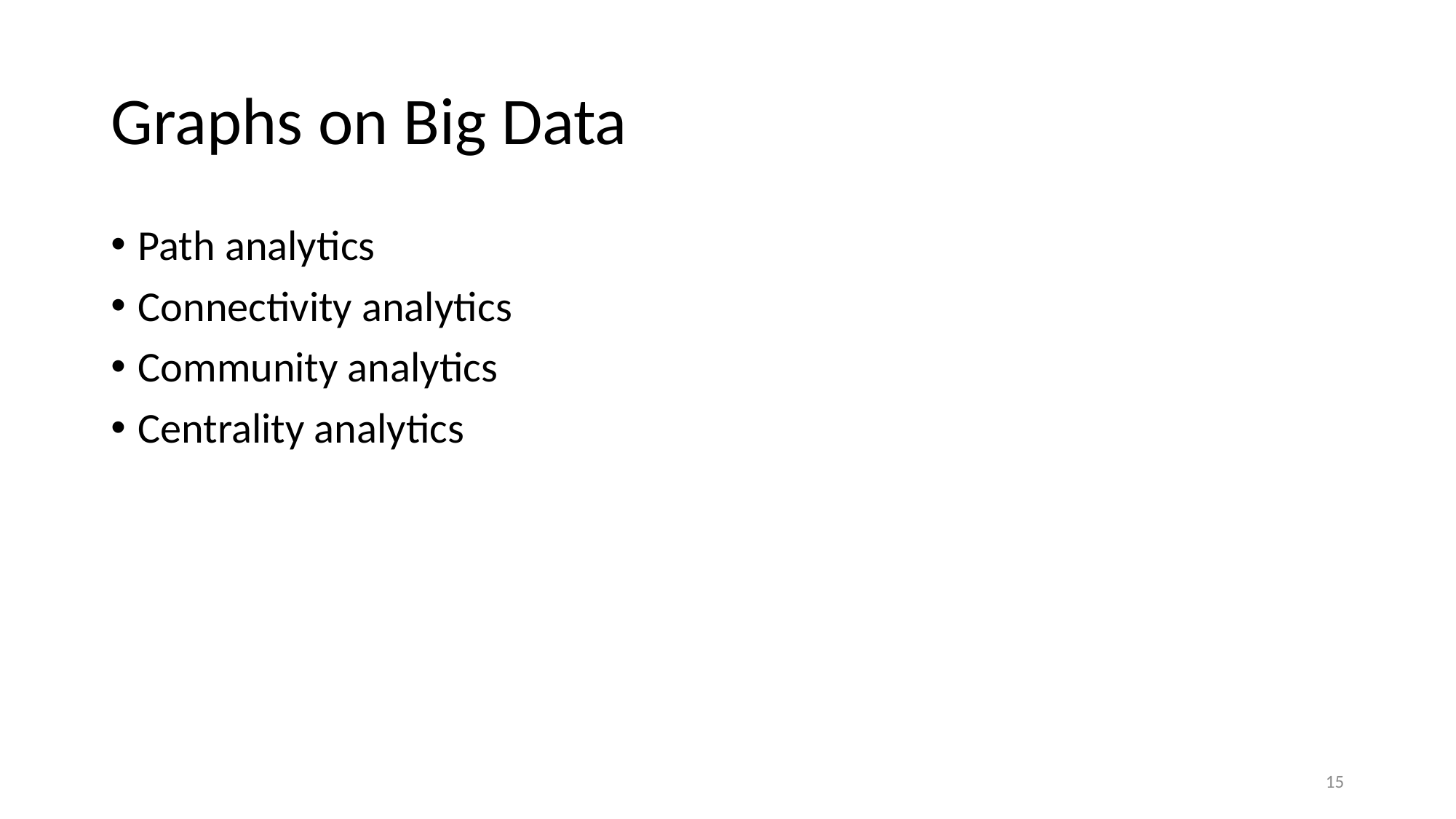

# Graphs on Big Data
Path analytics
Connectivity analytics
Community analytics
Centrality analytics
15